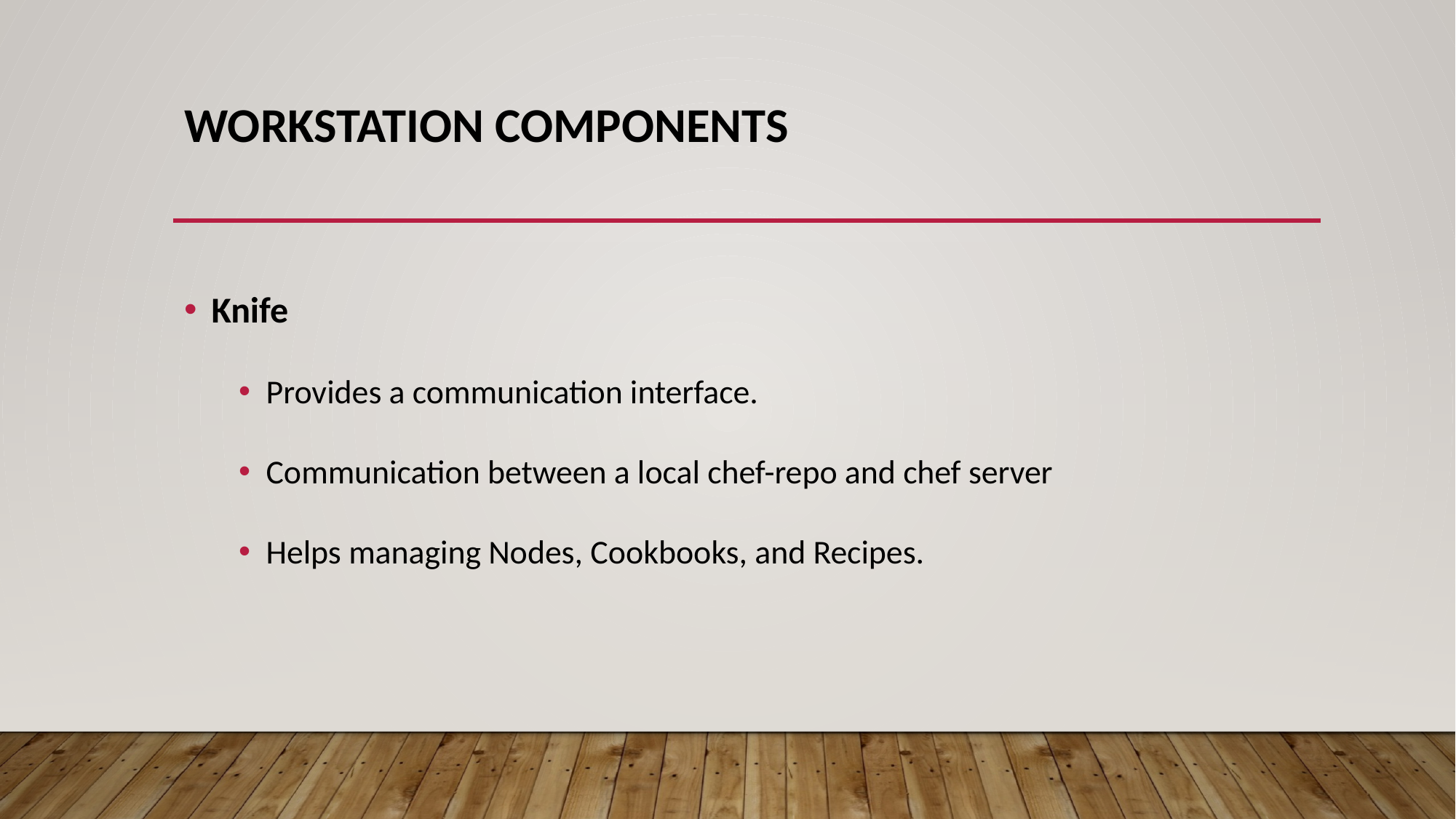

# Workstation Components
Knife
Provides a communication interface.
Communication between a local chef-repo and chef server
Helps managing Nodes, Cookbooks, and Recipes.